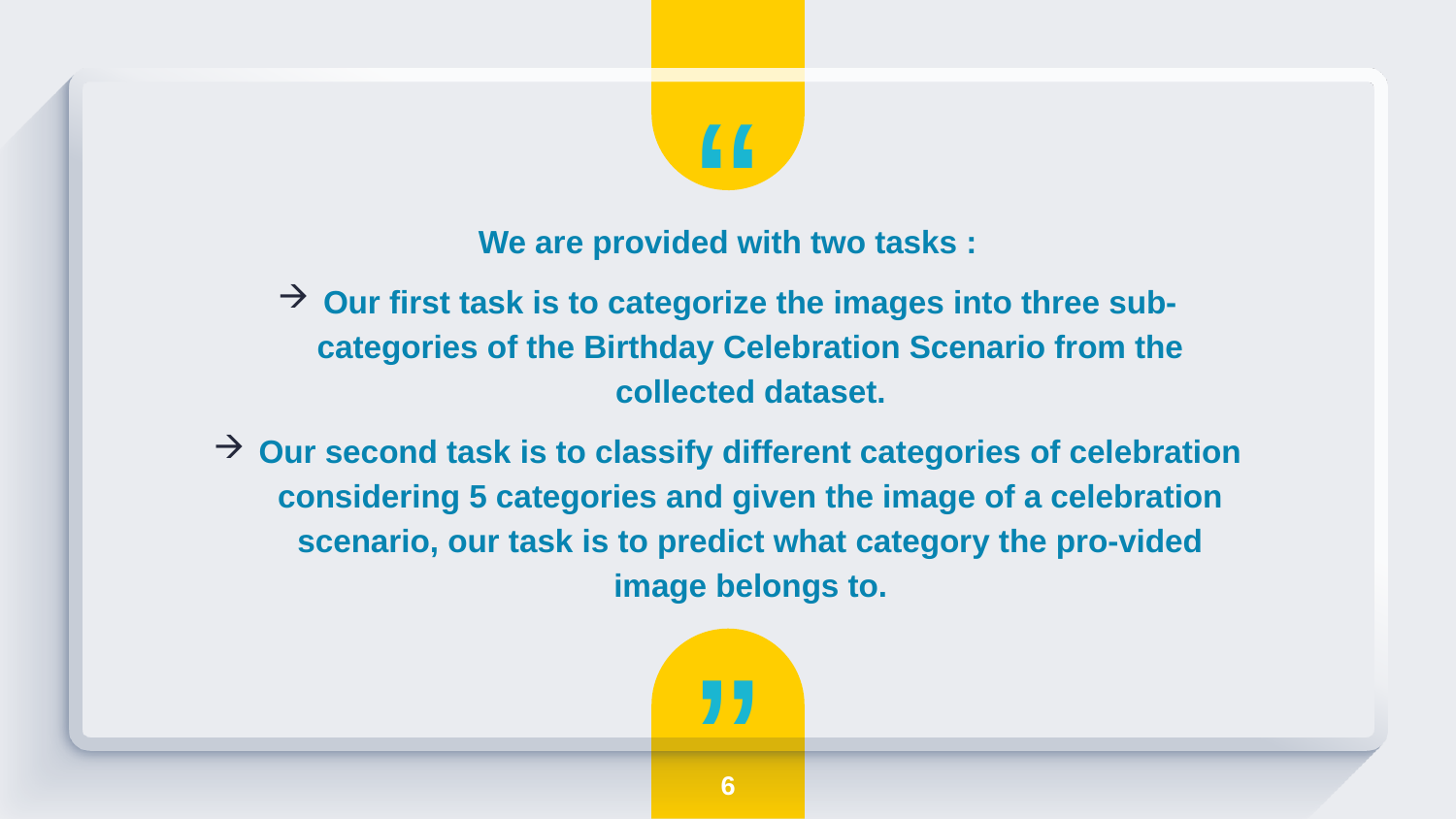

We are provided with two tasks :
Our first task is to categorize the images into three sub-categories of the Birthday Celebration Scenario from the collected dataset.
Our second task is to classify different categories of celebration considering 5 categories and given the image of a celebration scenario, our task is to predict what category the pro-vided image belongs to.
6